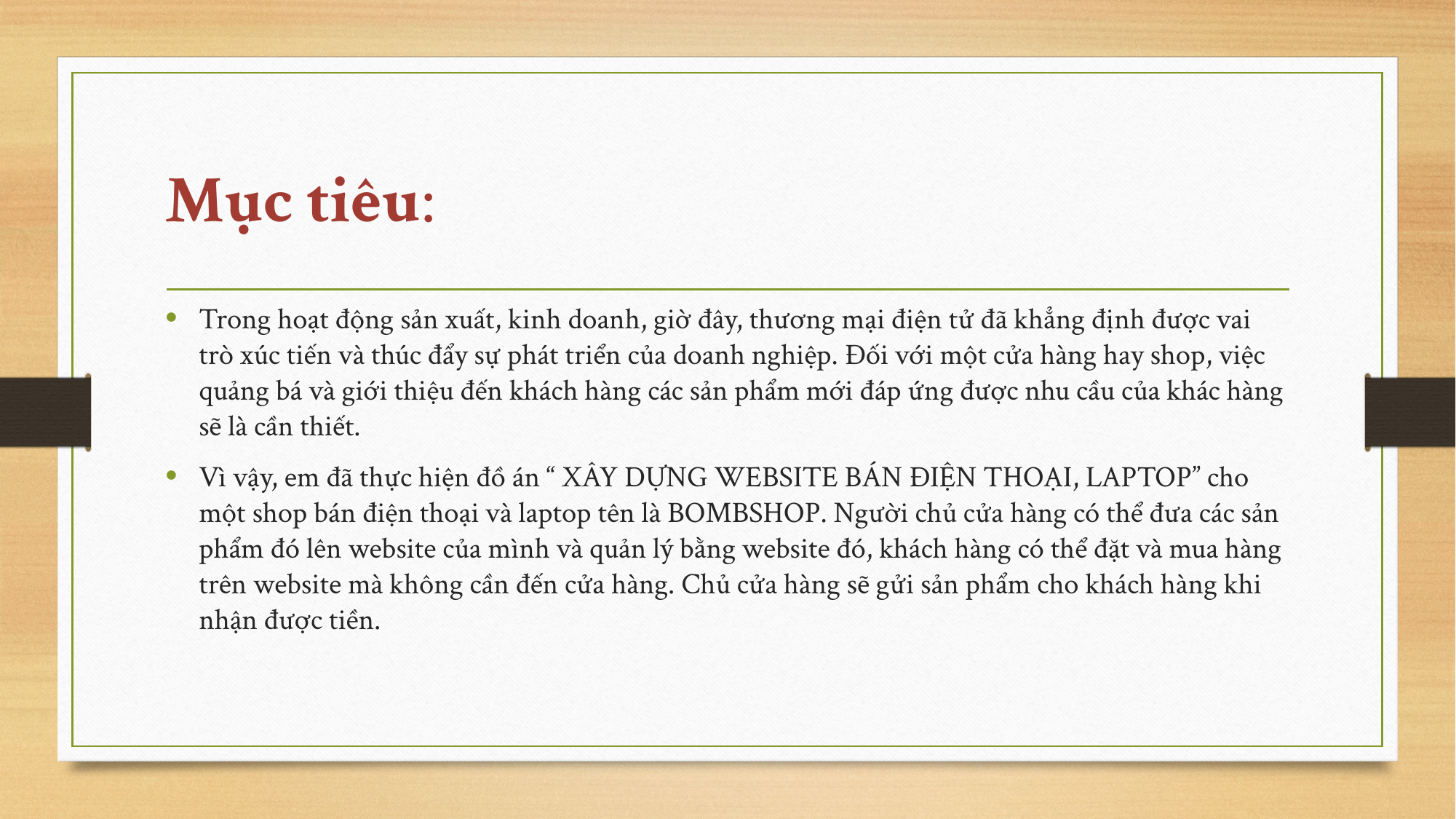

# Mục tiêu:
Trong hoạt động sản xuất, kinh doanh, giờ đây, thương mại điện tử đã khẳng định được vai trò xúc tiến và thúc đẩy sự phát triển của doanh nghiệp. Đối với một cửa hàng hay shop, việc quảng bá và giới thiệu đến khách hàng các sản phẩm mới đáp ứng được nhu cầu của khác hàng sẽ là cần thiết.
Vì vậy, em đã thực hiện đồ án “ XÂY DỰNG WEBSITE BÁN ĐIỆN THOẠI, LAPTOP” cho một shop bán điện thoại và laptop tên là BOMBSHOP. Người chủ cửa hàng có thể đưa các sản phẩm đó lên website của mình và quản lý bằng website đó, khách hàng có thể đặt và mua hàng trên website mà không cần đến cửa hàng. Chủ cửa hàng sẽ gửi sản phẩm cho khách hàng khi nhận được tiền.